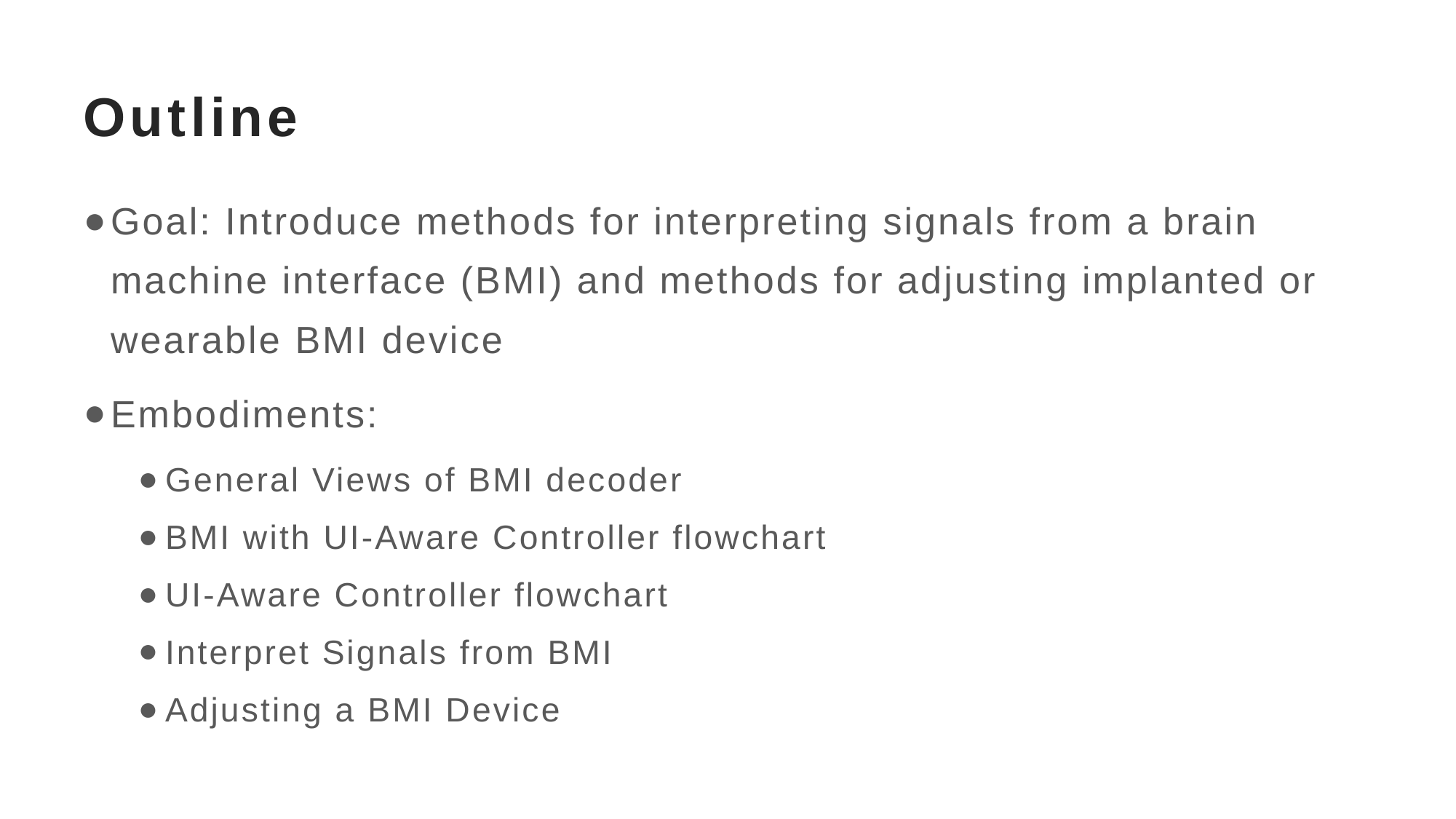

# Outline
Goal: Introduce methods for interpreting signals from a brain machine interface (BMI) and methods for adjusting implanted or wearable BMI device
Embodiments:
General Views of BMI decoder
BMI with UI-Aware Controller flowchart
UI-Aware Controller flowchart
Interpret Signals from BMI
Adjusting a BMI Device